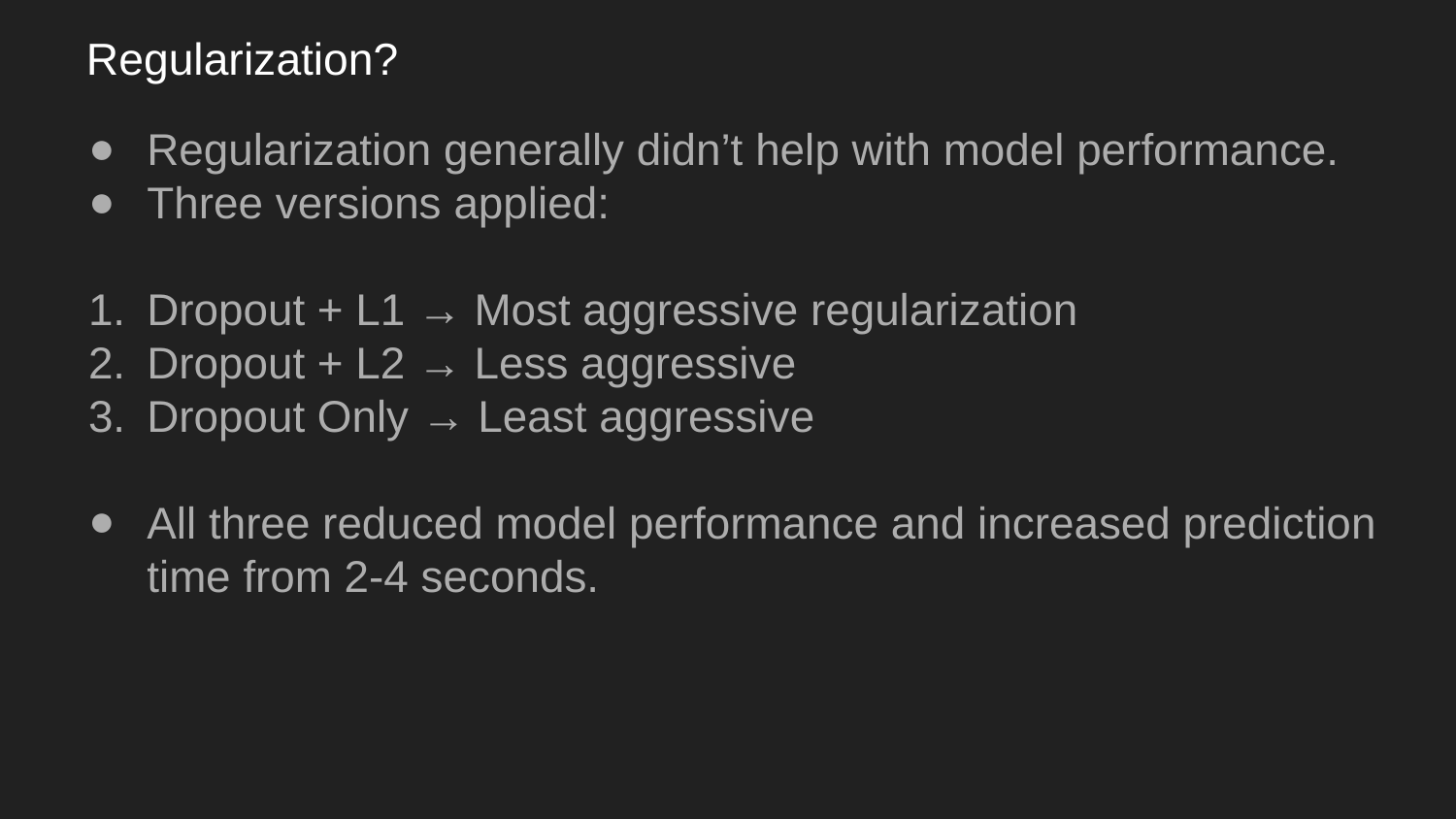

# Regularization?
Regularization generally didn’t help with model performance.
Three versions applied:

Dropout + L1 → Most aggressive regularization
Dropout + L2 → Less aggressive
Dropout Only → Least aggressive

All three reduced model performance and increased prediction time from 2-4 seconds.